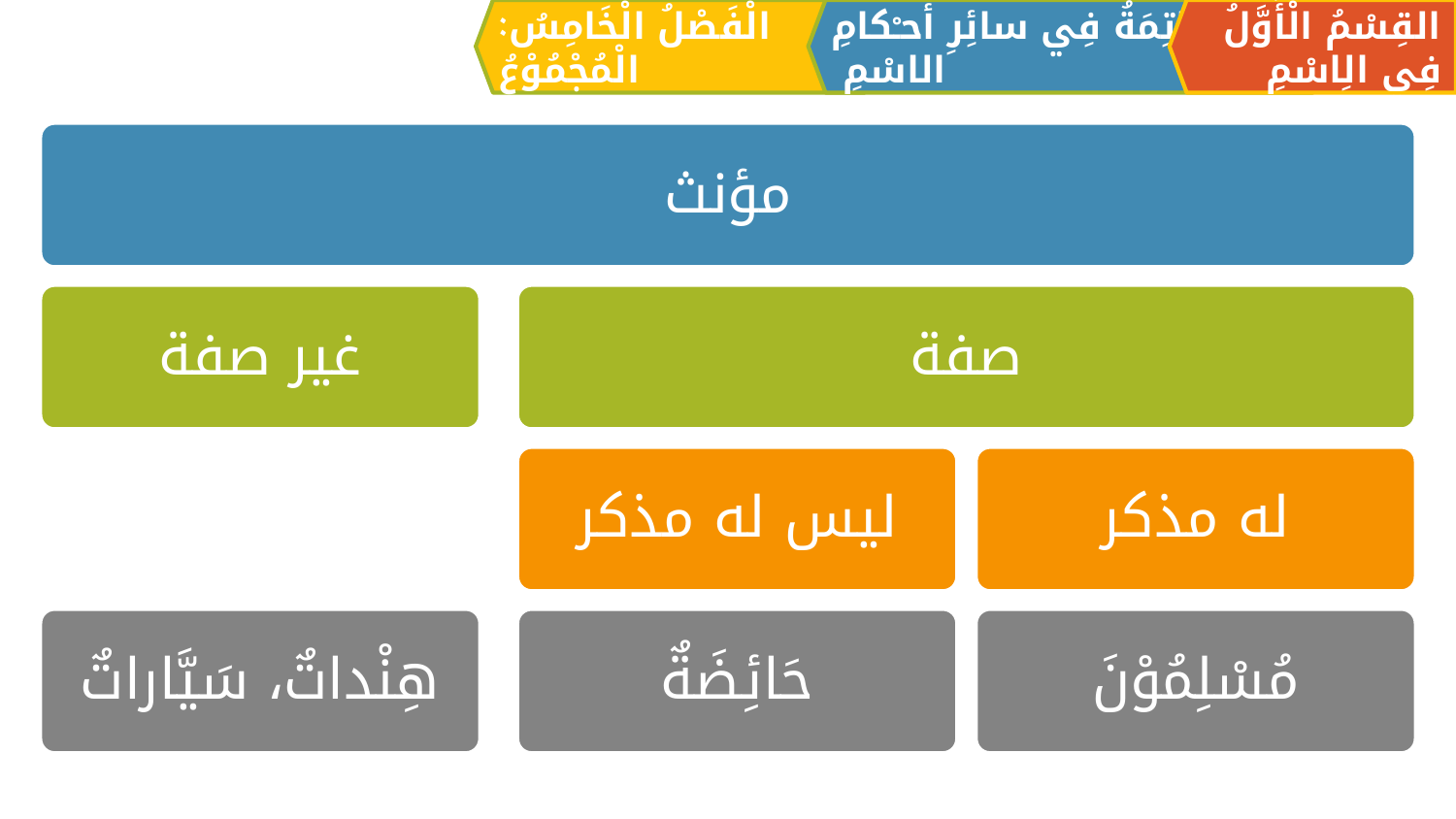

الْفَصْلُ الْخَامِسُ: الْمُجْمُوْعُ
القِسْمُ الْأَوَّلُ فِي الِاسْمِ
الْخَاتِمَةُ فِي سائِرِ أحـْكامِ الاسْمِ
مؤنث
غير صفة
صفة
ليس له مذكر
له مذكر
هِنْداتٌ، سَيَّاراتٌ
حَائِضَةٌ
مُسْلِمُوْنَ